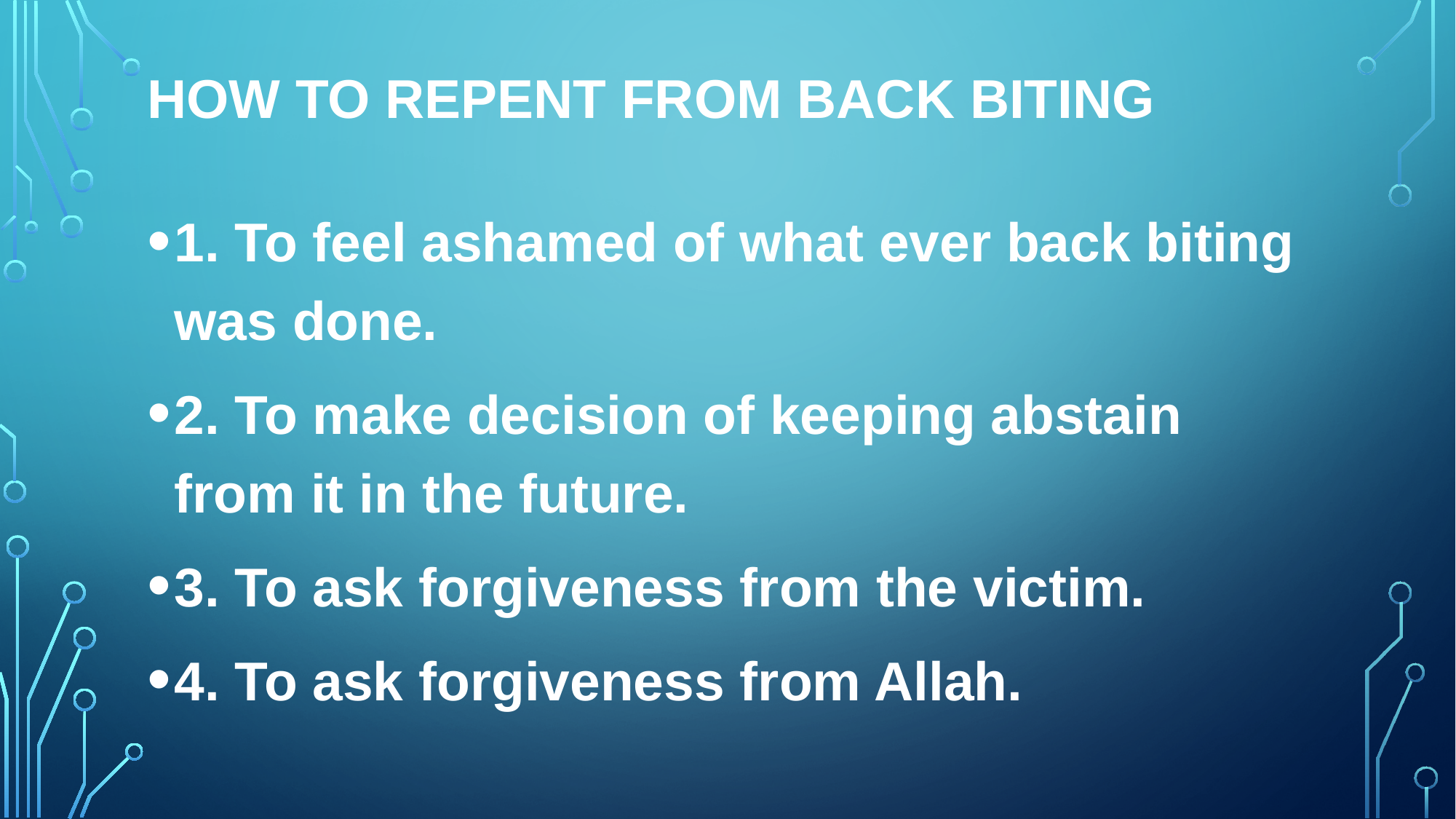

# How to repent from back biting
1. To feel ashamed of what ever back biting was done.
2. To make decision of keeping abstain from it in the future.
3. To ask forgiveness from the victim.
4. To ask forgiveness from Allah.